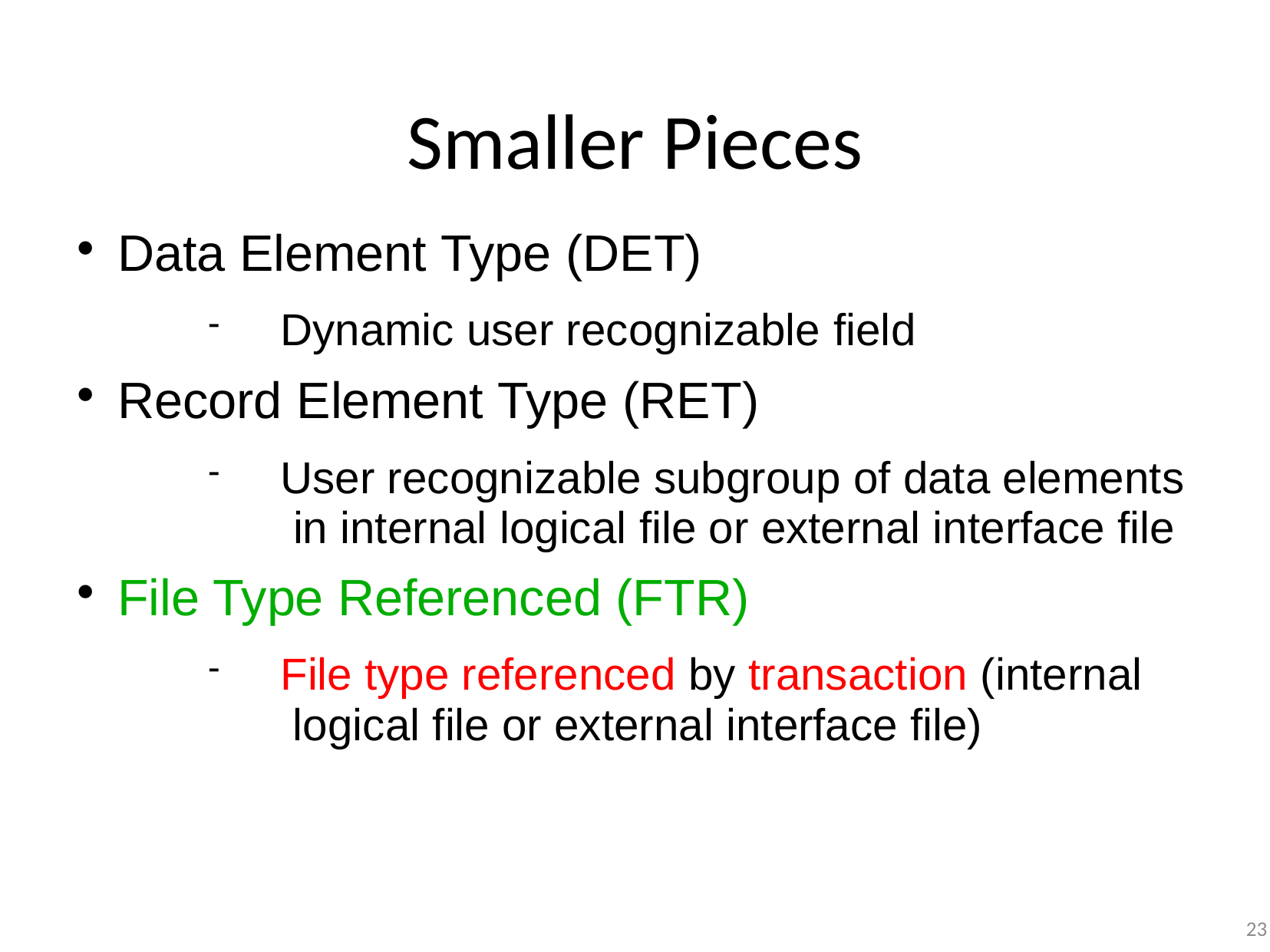

# Smaller Pieces
Data Element Type (DET)
Dynamic user recognizable field
Record Element Type (RET)
User recognizable subgroup of data elements  in internal logical file or external interface file
File Type Referenced (FTR)
File type referenced by transaction (internal  logical file or external interface file)
23